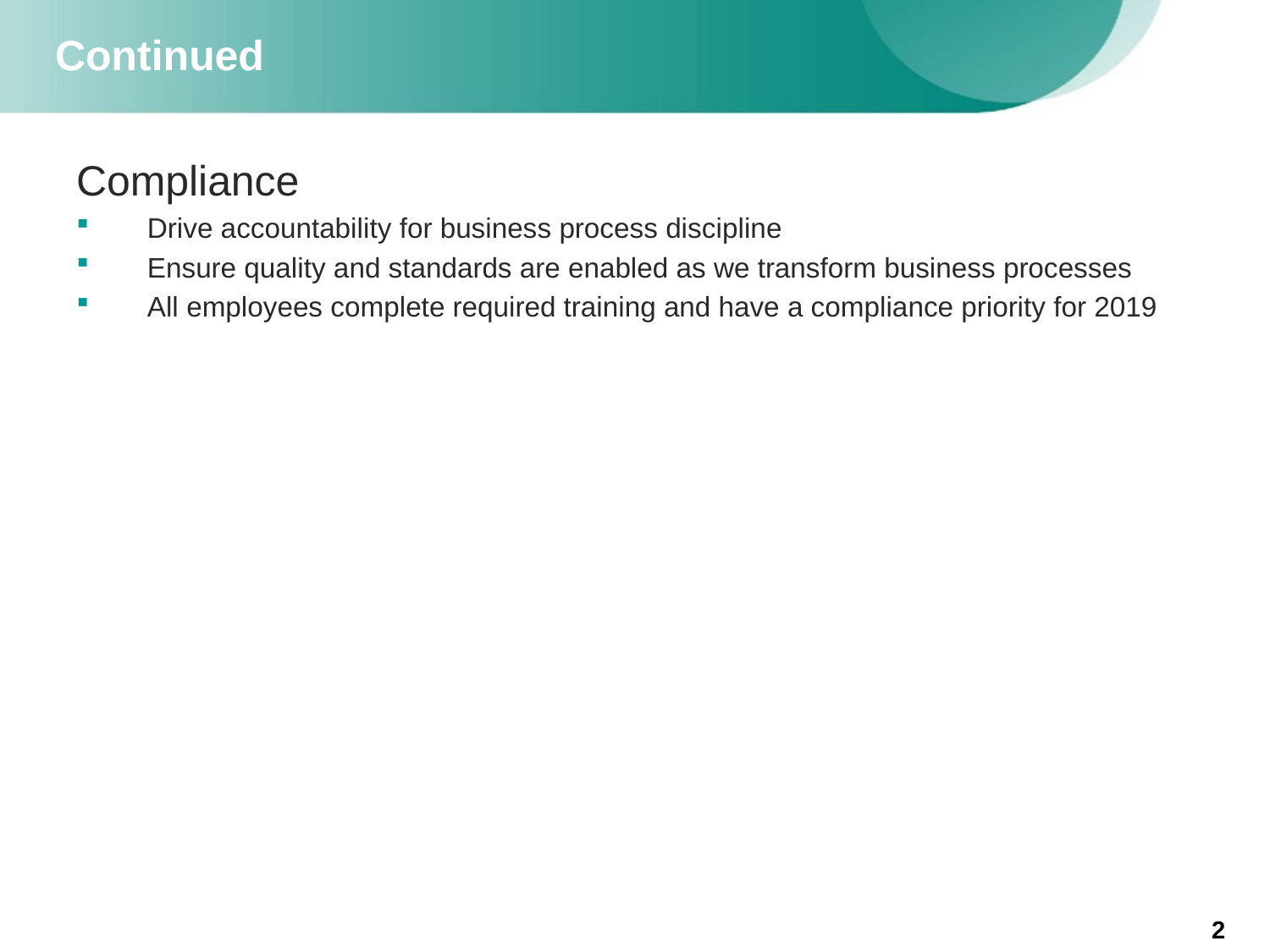

# Continued
Compliance
   Drive accountability for business process discipline
   Ensure quality and standards are enabled as we transform business processes
   All employees complete required training and have a compliance priority for 2019

2